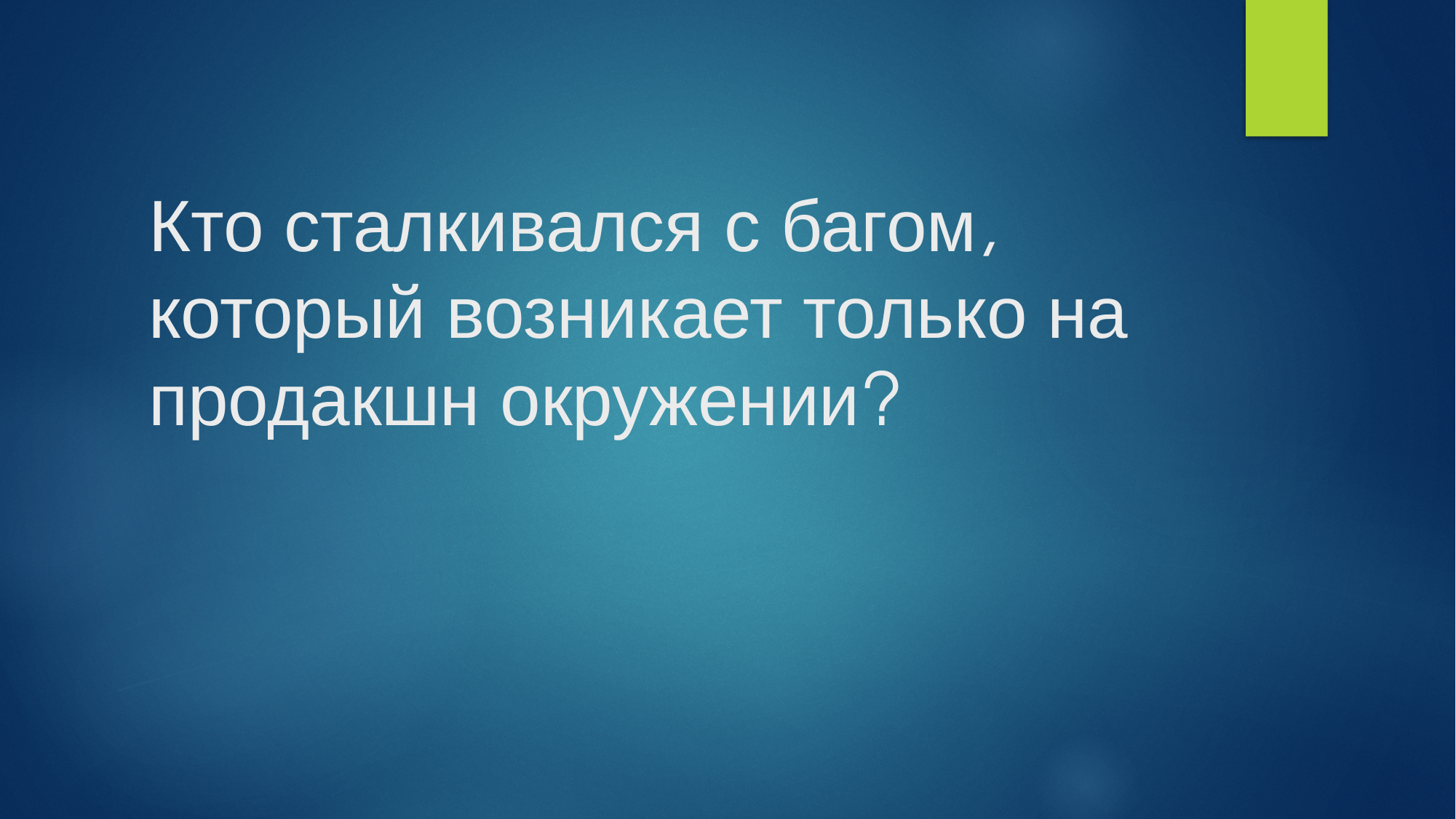

# Кто сталкивался с багом, который возникает только на продакшн окружении?